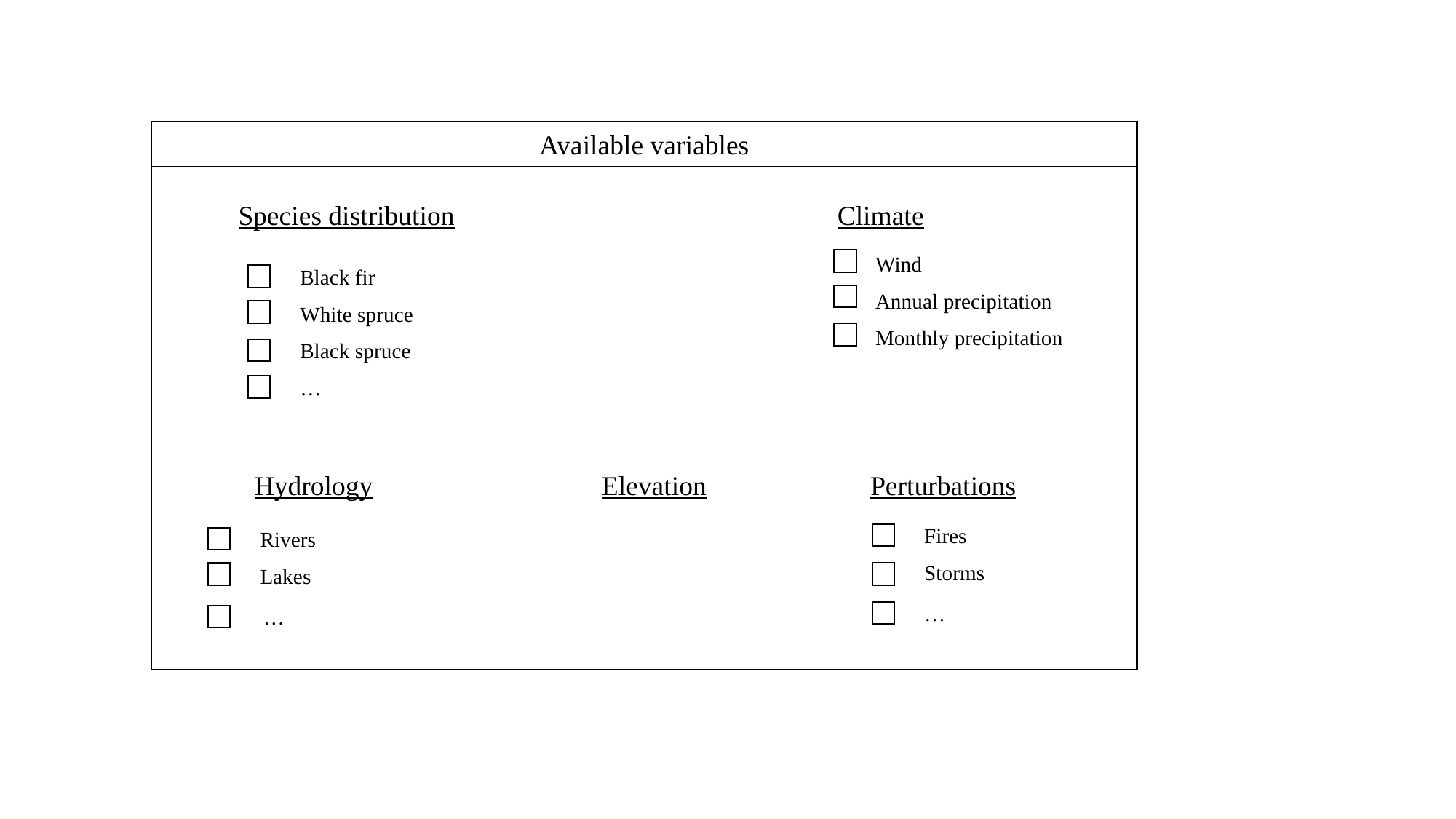

Available variables

Species distribution
Climate
Wind

Black fir

Annual precipitation

White spruce

Monthly precipitation

Black spruce

…

Hydrology
Elevation
Perturbations
Fires
Rivers

Storms
Lakes

…
…